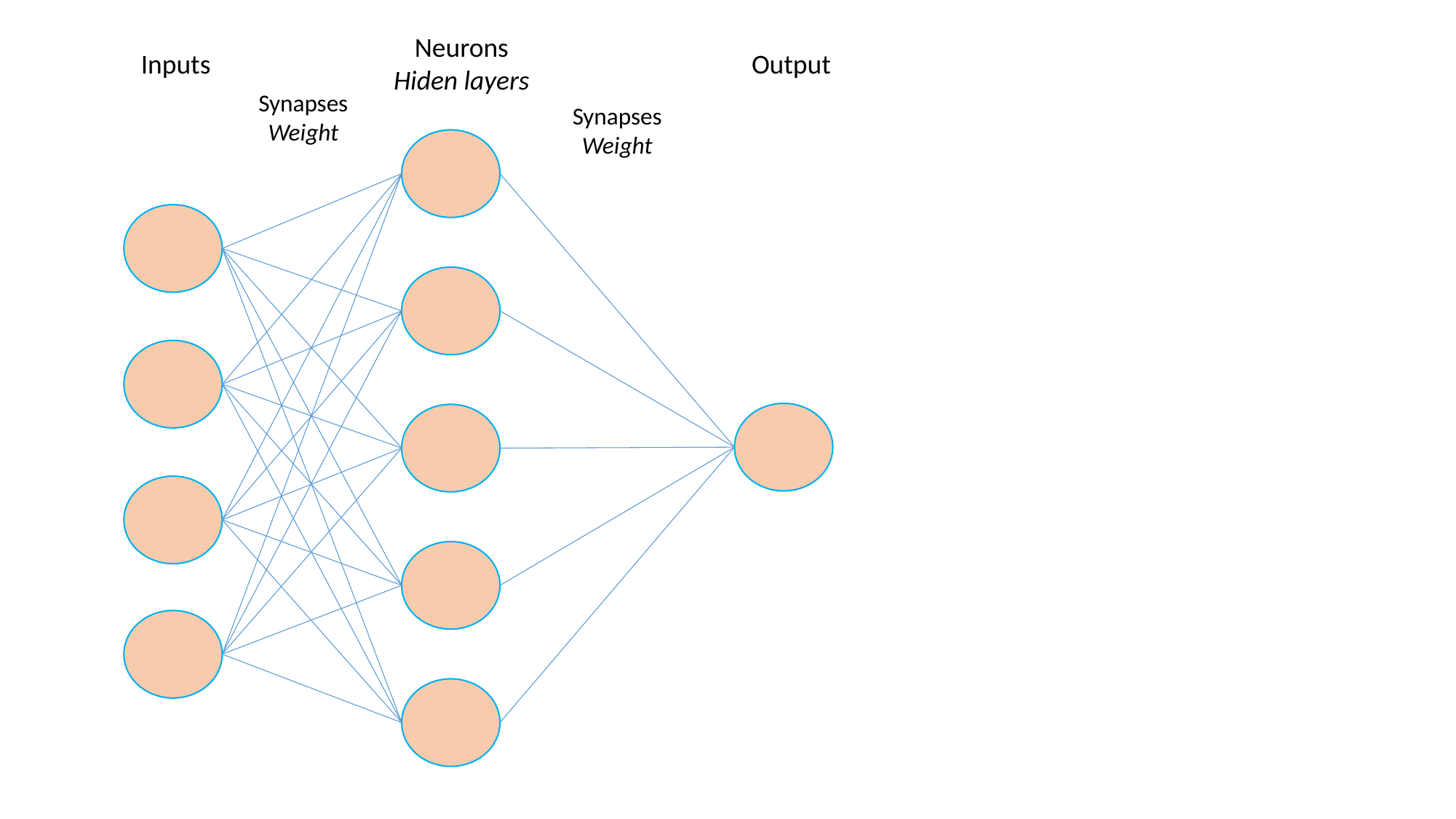

Neurons
Hiden layers
Inputs
Output
Synapses
Weight
Synapses
Weight